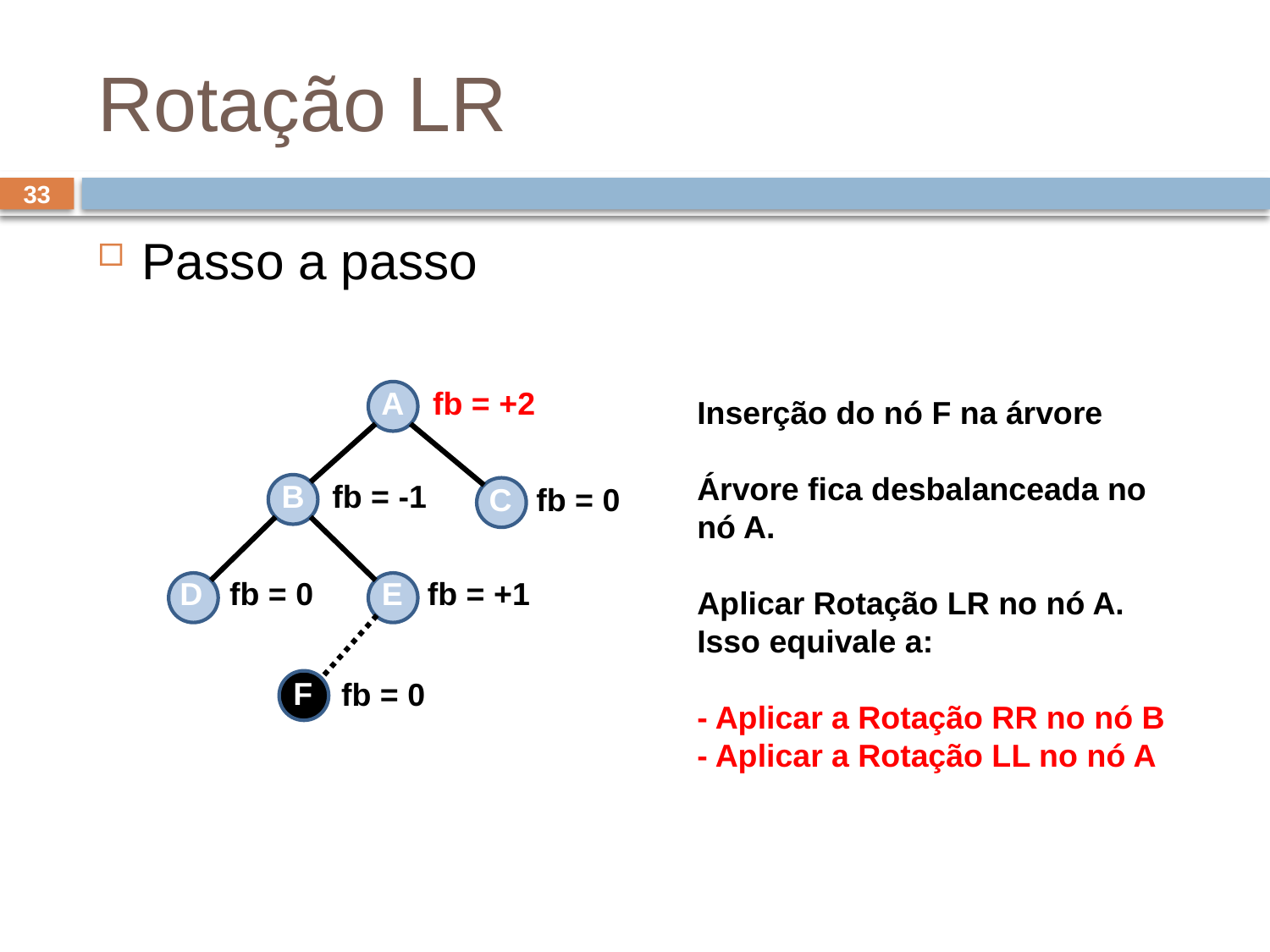

# Rotação LR
33
Passo a passo
A
fb = +2

Inserção do nó F na árvore

Árvore fica desbalanceada no nó A.

Aplicar Rotação LR no nó A. Isso equivale a:

- Aplicar a Rotação RR no nó B
- Aplicar a Rotação LL no nó A
B
fb = -1
C
fb = 0

D
fb = 0
E
fb = +1

F
fb = 0